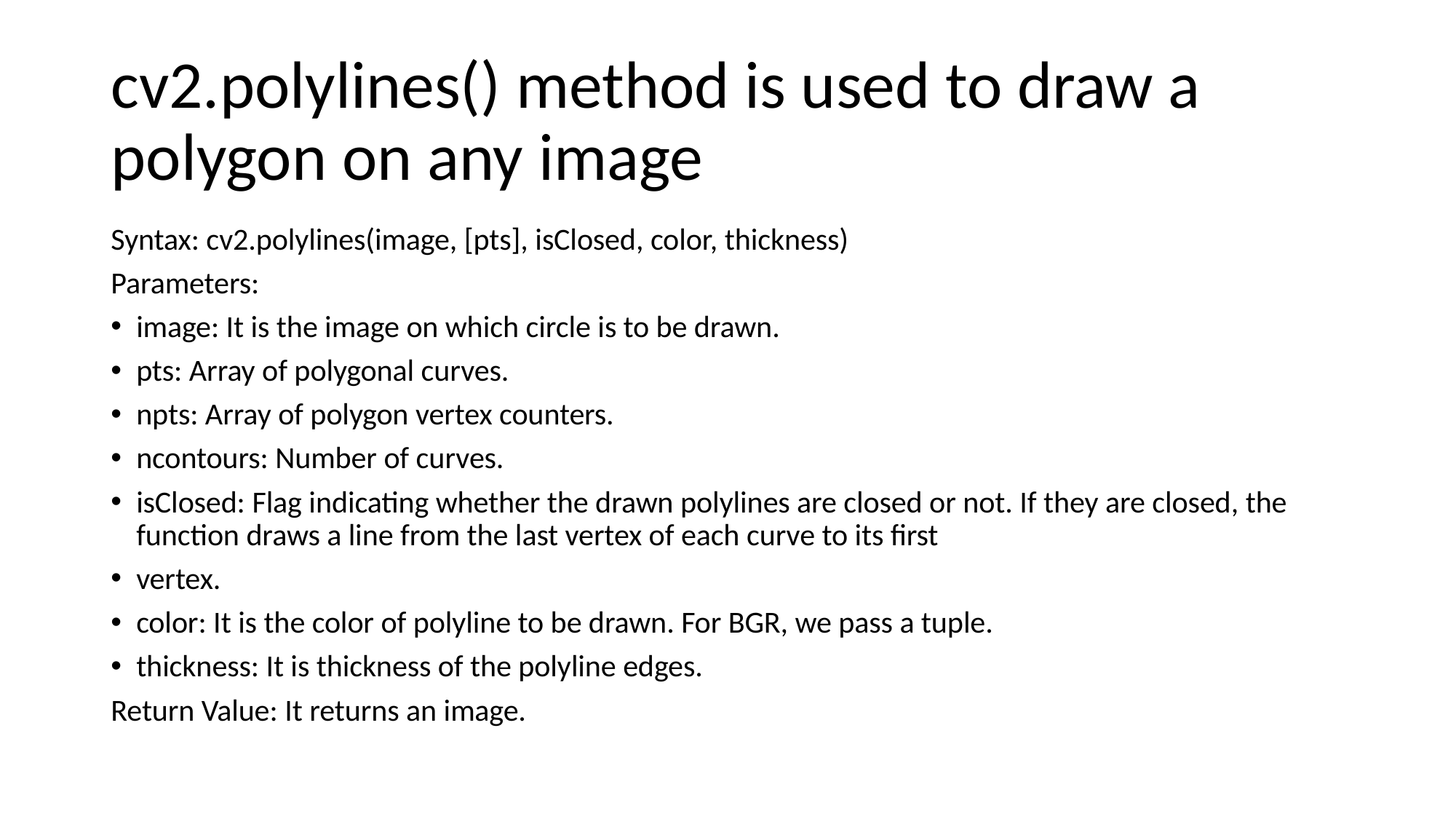

# cv2.polylines() method is used to draw a polygon on any image
Syntax: cv2.polylines(image, [pts], isClosed, color, thickness)
Parameters:
image: It is the image on which circle is to be drawn.
pts: Array of polygonal curves.
npts: Array of polygon vertex counters.
ncontours: Number of curves.
isClosed: Flag indicating whether the drawn polylines are closed or not. If they are closed, the function draws a line from the last vertex of each curve to its first
vertex.
color: It is the color of polyline to be drawn. For BGR, we pass a tuple.
thickness: It is thickness of the polyline edges.
Return Value: It returns an image.